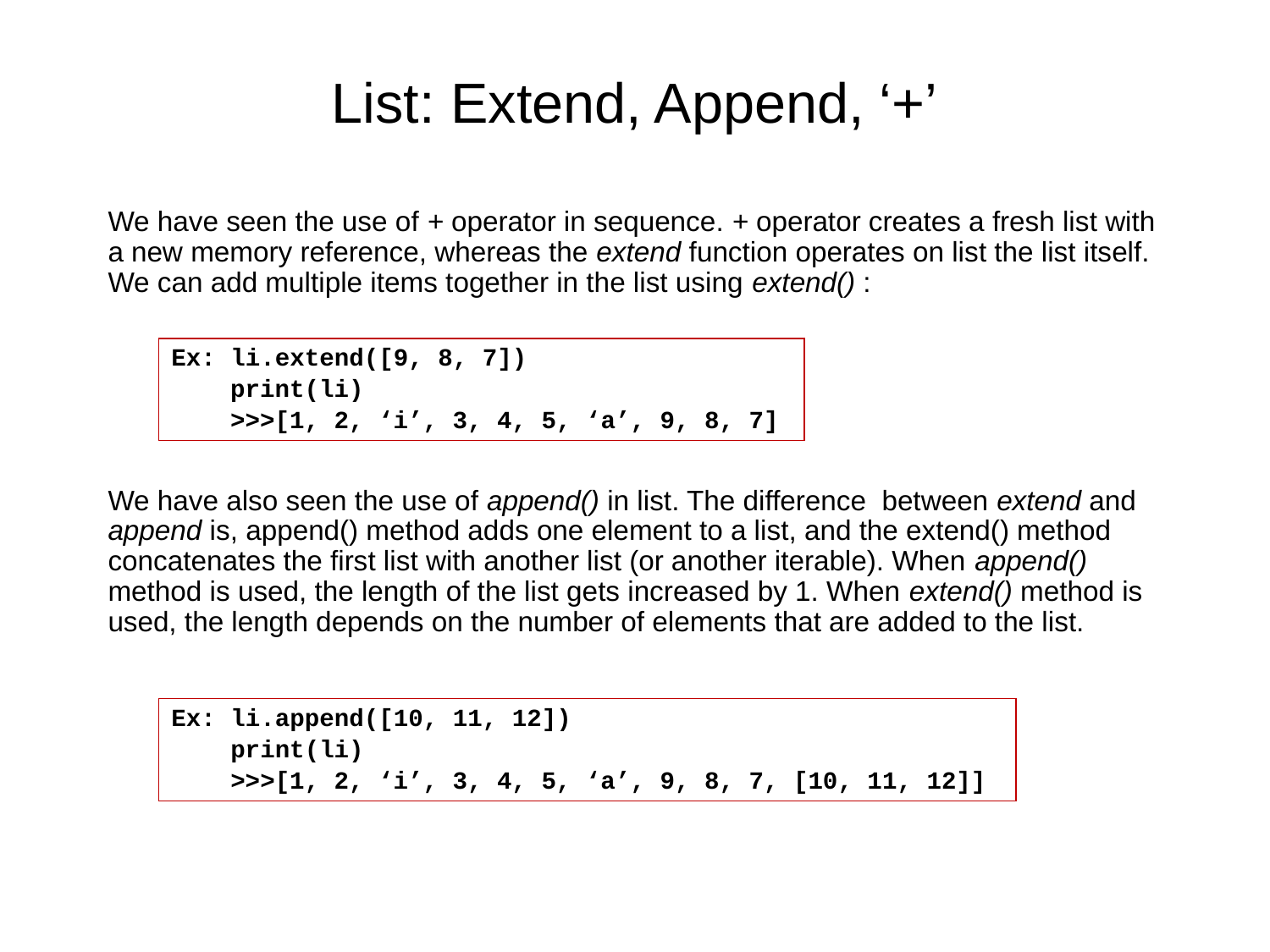

# List: Extend, Append, ‘+’
We have seen the use of + operator in sequence. + operator creates a fresh list with a new memory reference, whereas the extend function operates on list the list itself. We can add multiple items together in the list using extend() :

We have also seen the use of append() in list. The difference  between extend and append is, append() method adds one element to a list, and the extend() method concatenates the first list with another list (or another iterable). When append() method is used, the length of the list gets increased by 1. When extend() method is used, the length depends on the number of elements that are added to the list.
Ex: li.extend([9, 8, 7])
    print(li)
    >>>[1, 2, ‘i’, 3, 4, 5, ‘a’, 9, 8, 7]
Ex: li.append([10, 11, 12])
    print(li)
    >>>[1, 2, ‘i’, 3, 4, 5, ‘a’, 9, 8, 7, [10, 11, 12]]